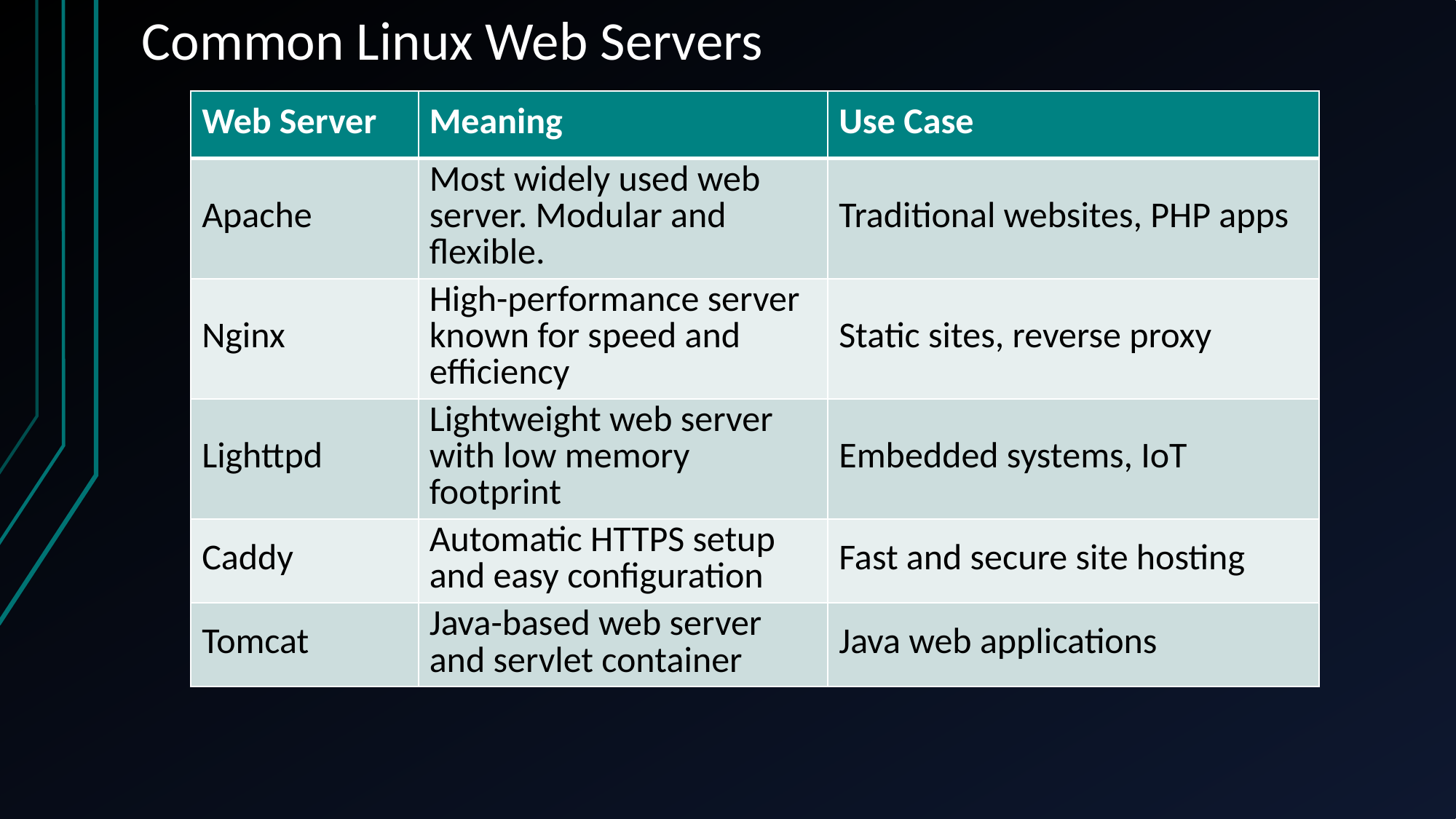

# Common Linux Web Servers
| Web Server | Meaning | Use Case |
| --- | --- | --- |
| Apache | Most widely used web server. Modular and flexible. | Traditional websites, PHP apps |
| Nginx | High-performance server known for speed and efficiency | Static sites, reverse proxy |
| Lighttpd | Lightweight web server with low memory footprint | Embedded systems, IoT |
| Caddy | Automatic HTTPS setup and easy configuration | Fast and secure site hosting |
| Tomcat | Java-based web server and servlet container | Java web applications |